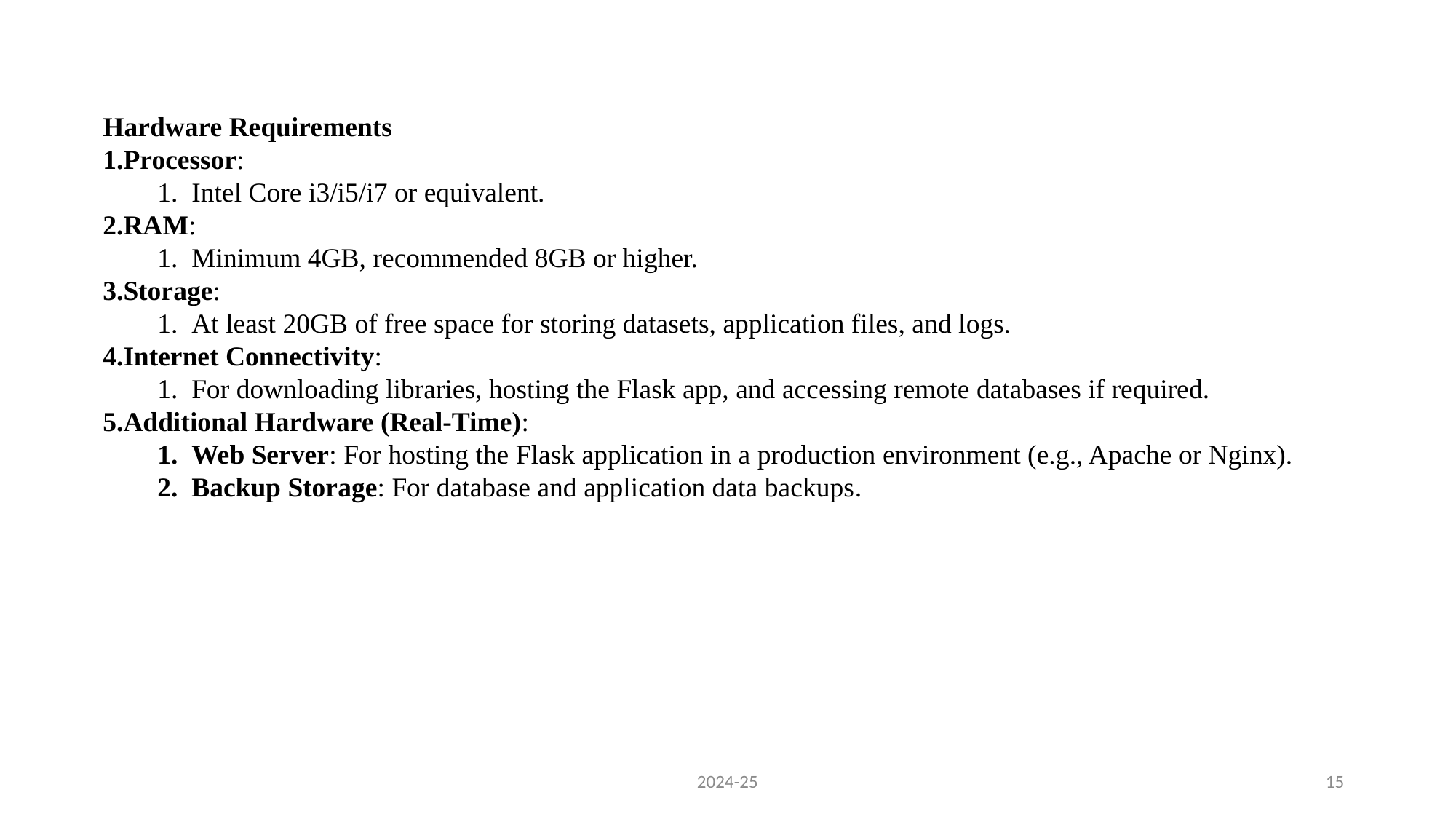

Hardware Requirements
Processor:
Intel Core i3/i5/i7 or equivalent.
RAM:
Minimum 4GB, recommended 8GB or higher.
Storage:
At least 20GB of free space for storing datasets, application files, and logs.
Internet Connectivity:
For downloading libraries, hosting the Flask app, and accessing remote databases if required.
Additional Hardware (Real-Time):
Web Server: For hosting the Flask application in a production environment (e.g., Apache or Nginx).
Backup Storage: For database and application data backups.
2024-25
15